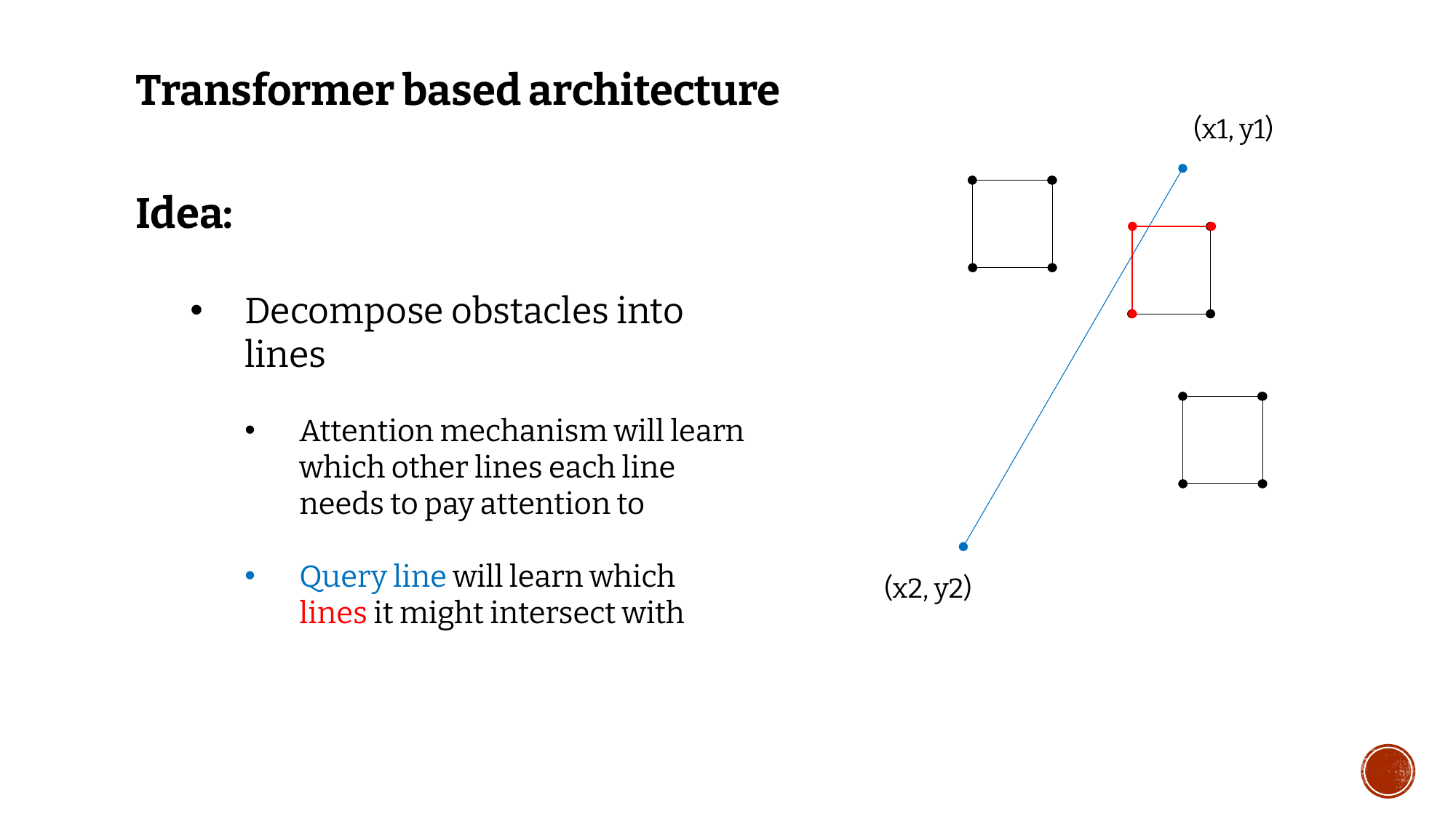

Transformer based architecture
(x1, y1)
Idea:

Decompose obstacles into lines

Attention mechanism will learn which other lines each line needs to pay attention to

Query line will learn which lines it might intersect with
(x2, y2)